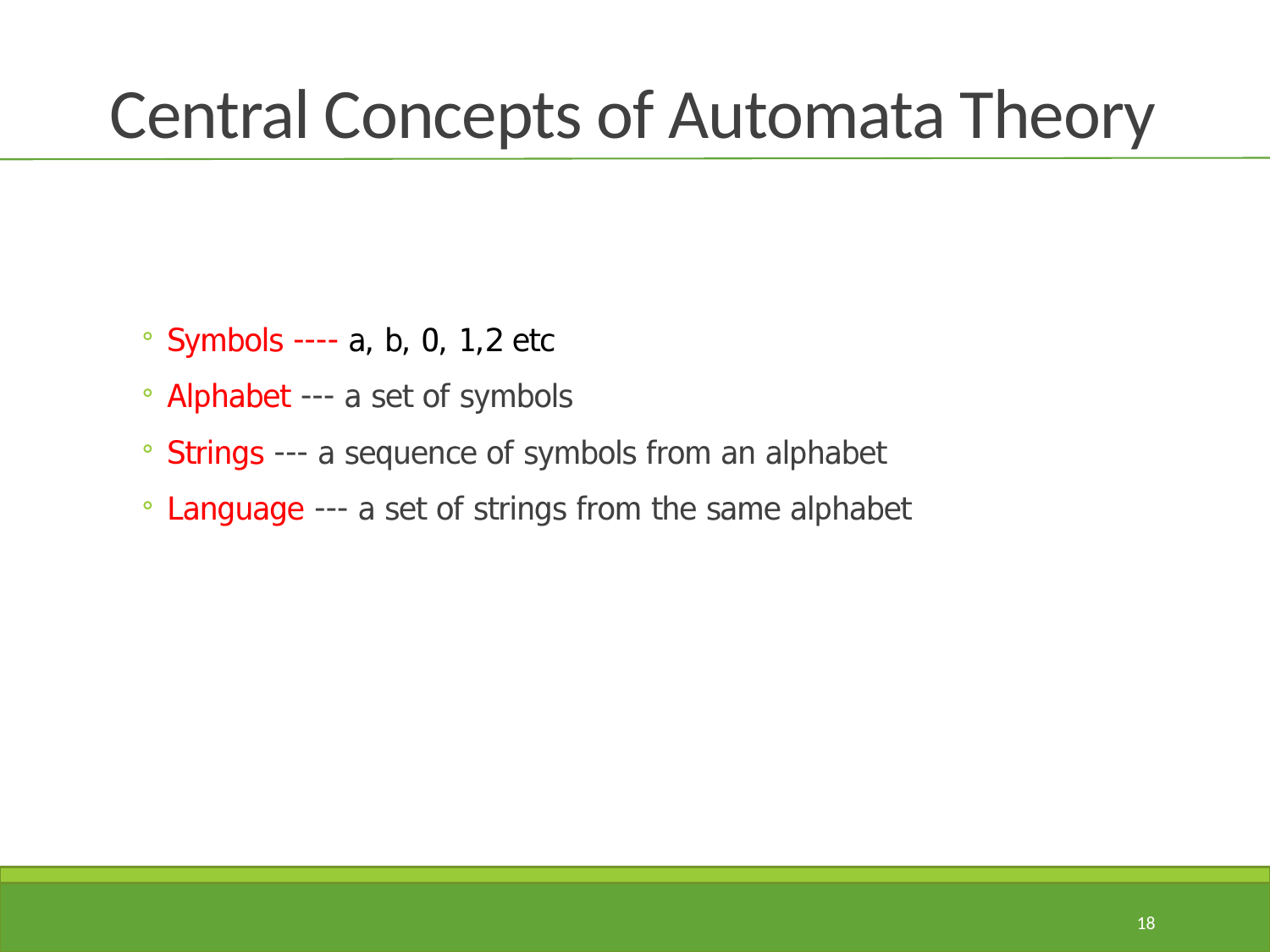

# Central Concepts of Automata Theory

Symbols ---- a, b, 0, 1,2 etc
Alphabet --- a set of symbols
Strings --- a sequence of symbols from an alphabet
Language --- a set of strings from the same alphabet
18